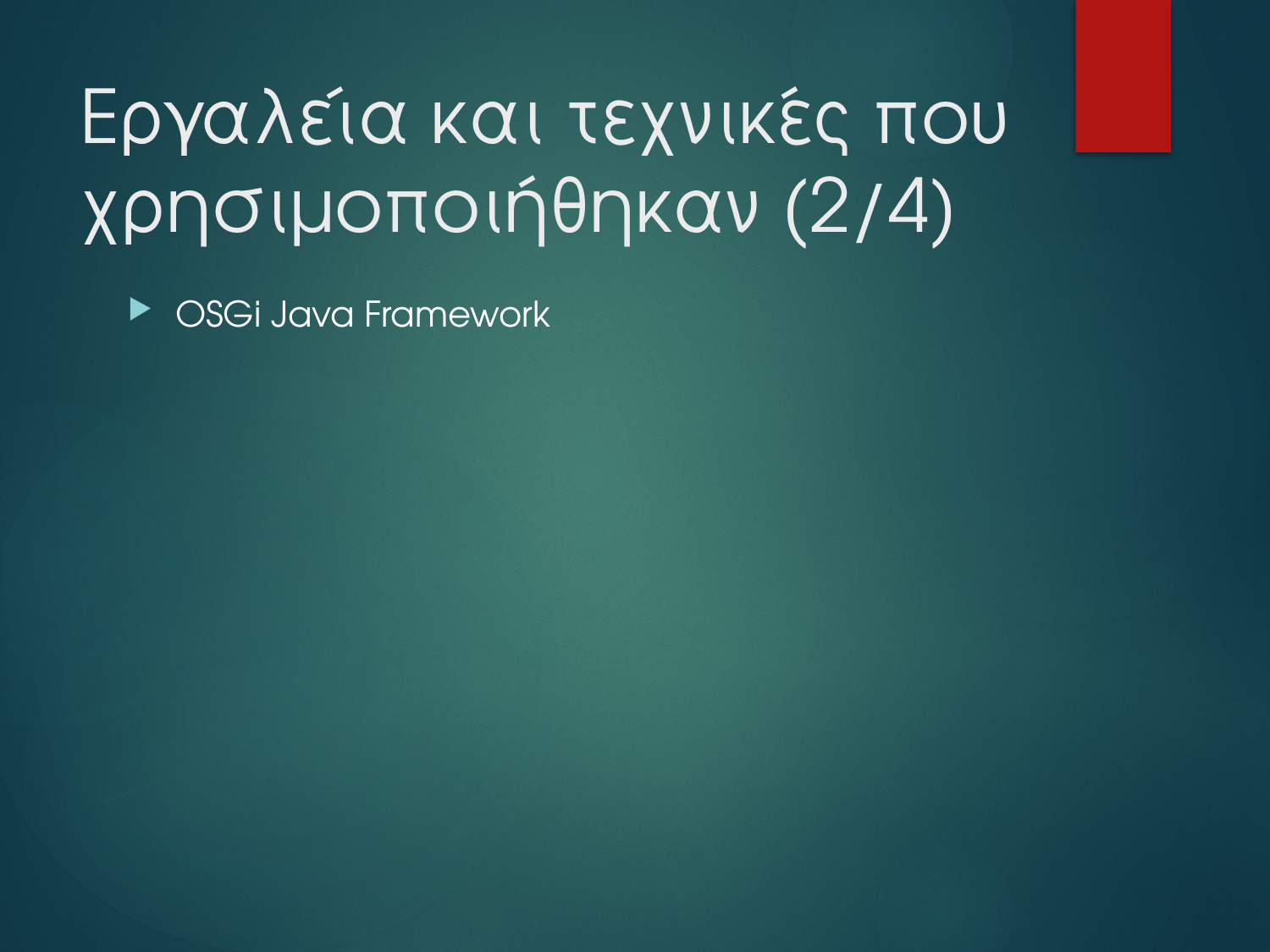

# Εργαλεία και τεχνικές που χρησιμοποιήθηκαν (2/4)
OSGi Java Framework